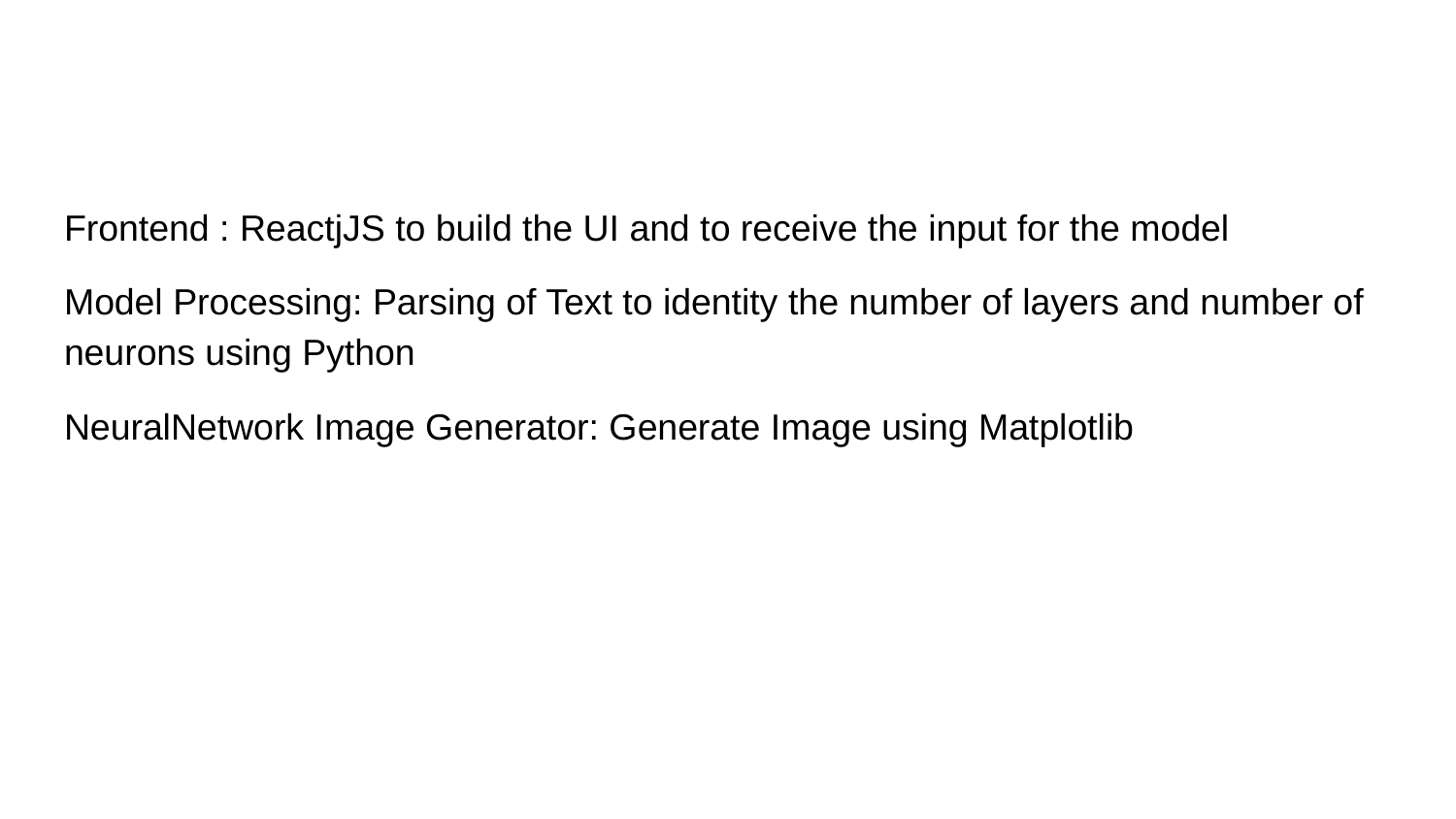

#
Frontend : ReactjJS to build the UI and to receive the input for the model
Model Processing: Parsing of Text to identity the number of layers and number of neurons using Python
NeuralNetwork Image Generator: Generate Image using Matplotlib